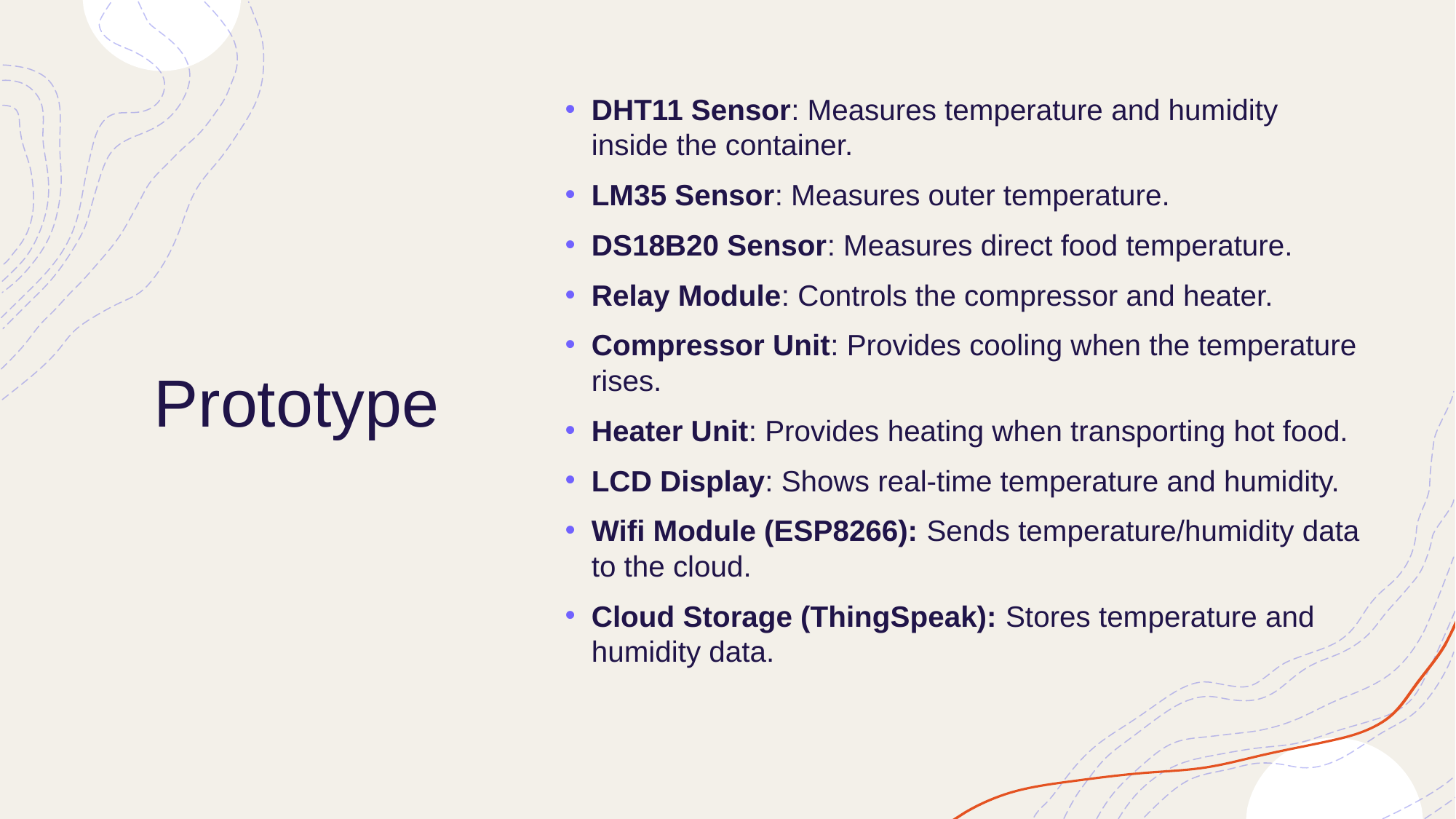

# Prototype
DHT11 Sensor: Measures temperature and humidity inside the container.
LM35 Sensor: Measures outer temperature.
DS18B20 Sensor: Measures direct food temperature.
Relay Module: Controls the compressor and heater.
Compressor Unit: Provides cooling when the temperature rises.
Heater Unit: Provides heating when transporting hot food.
LCD Display: Shows real-time temperature and humidity.
Wifi Module (ESP8266): Sends temperature/humidity data to the cloud.
Cloud Storage (ThingSpeak): Stores temperature and humidity data.